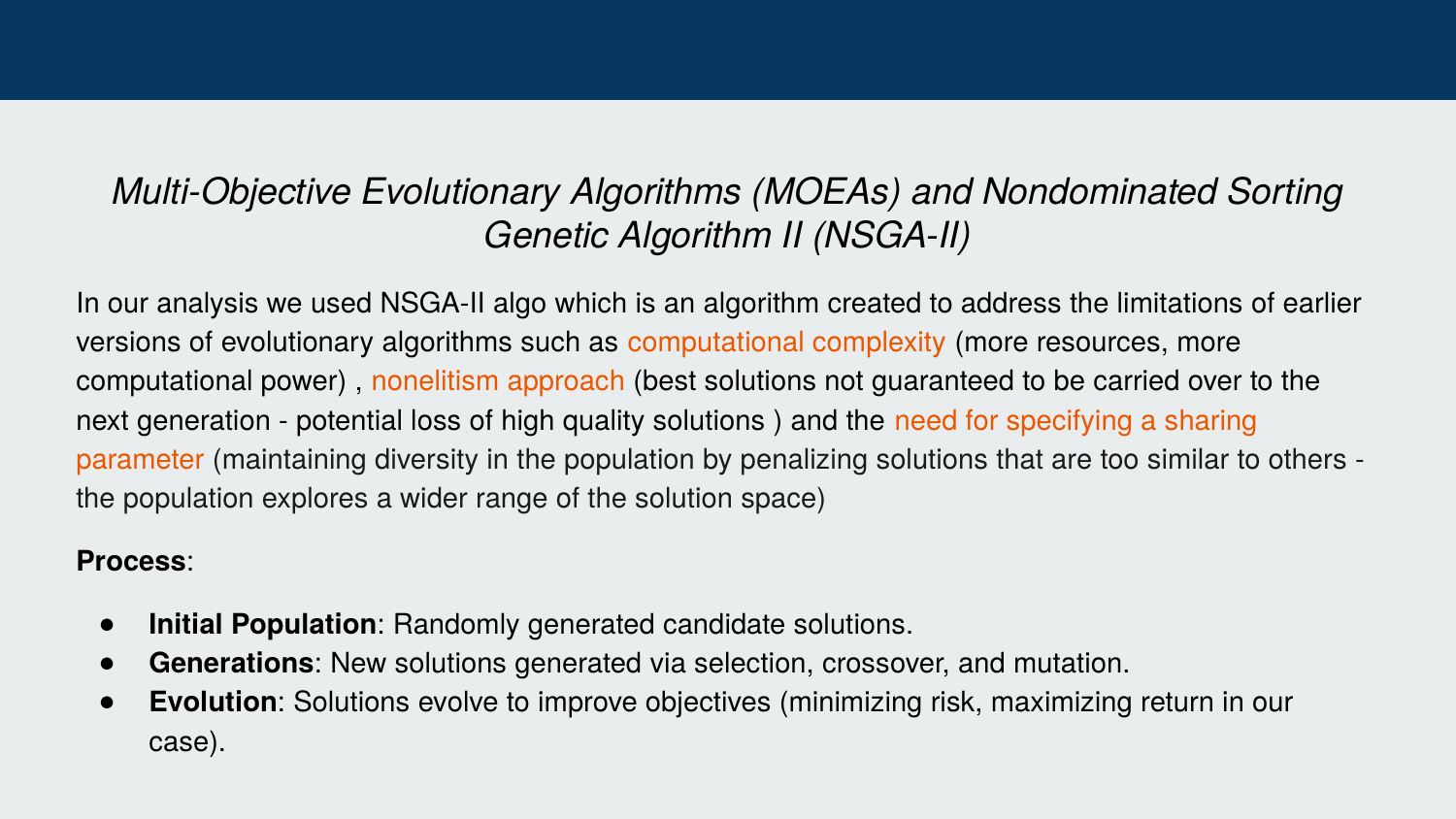

Multi-Objective Evolutionary Algorithms (MOEAs) and Nondominated Sorting Genetic Algorithm II (NSGA-II)
In our analysis we used NSGA-II algo which is an algorithm created to address the limitations of earlier versions of evolutionary algorithms such as computational complexity (more resources, more computational power) , nonelitism approach (best solutions not guaranteed to be carried over to the next generation - potential loss of high quality solutions ) and the need for specifying a sharing parameter (maintaining diversity in the population by penalizing solutions that are too similar to others - the population explores a wider range of the solution space)
Process:
Initial Population: Randomly generated candidate solutions.
Generations: New solutions generated via selection, crossover, and mutation.
Evolution: Solutions evolve to improve objectives (minimizing risk, maximizing return in our case).